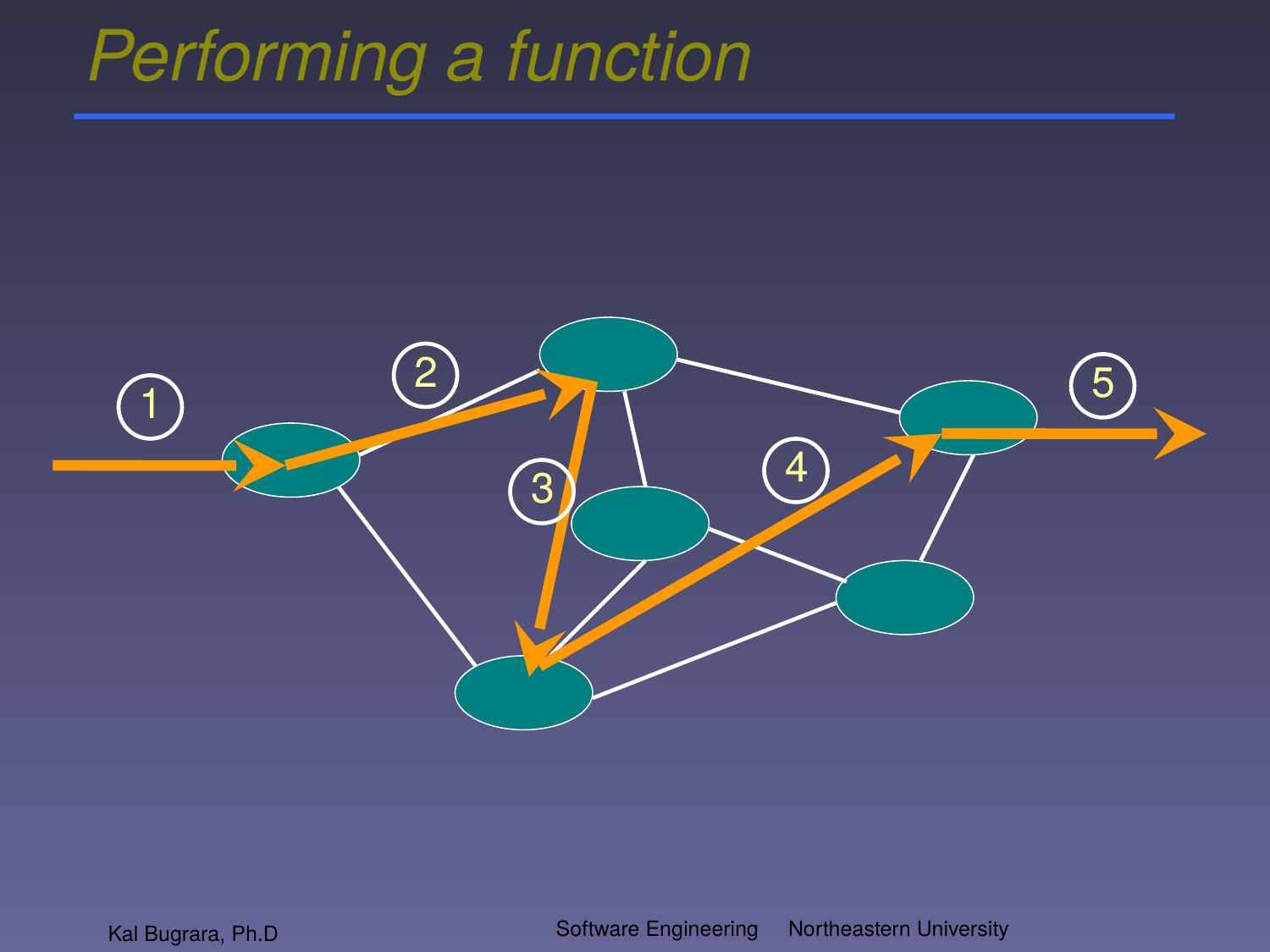

# Performing a function

2

5

1

4

3

Kal Bugrara, Ph.D
Software Engineering		     Northeastern University